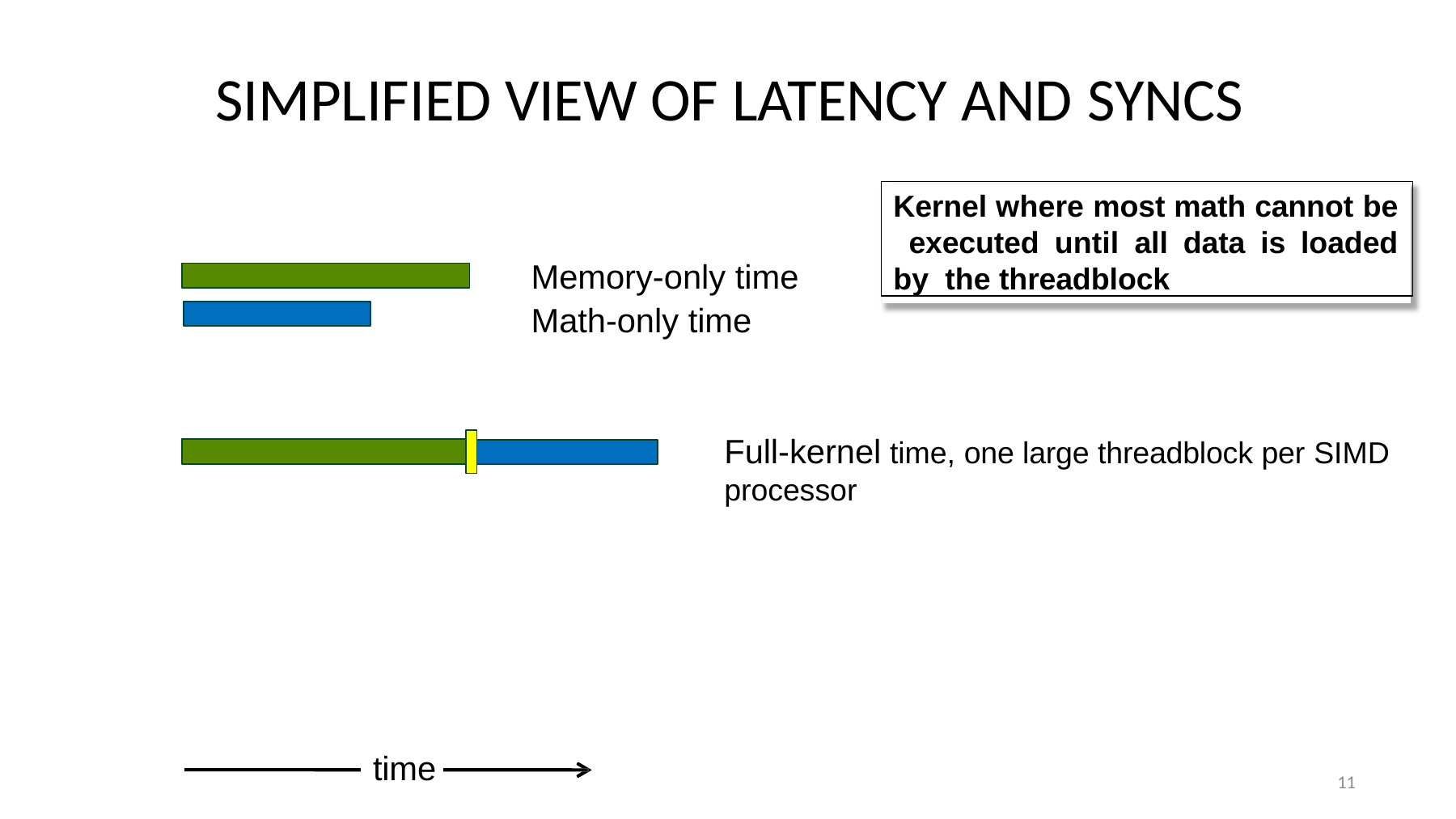

# SIMPLIFIED VIEW OF LATENCY AND SYNCS

Kernel where most math cannot be  executed until all data is loaded by  the threadblock
Memory-only time  Math-only time

Full-kernel time, one large threadblock per SIMD processor

time
11